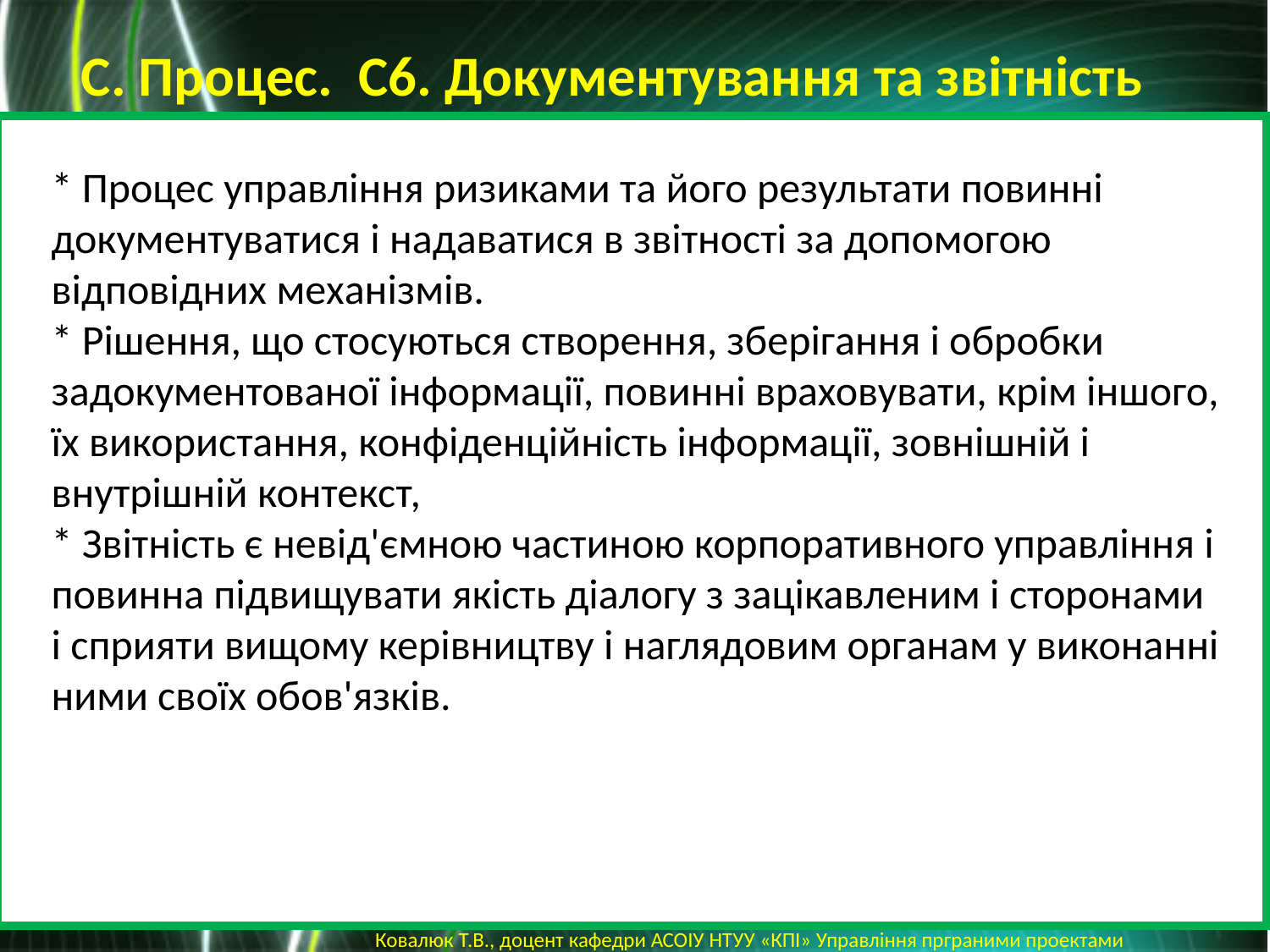

С. Процес.  С6. Документування та звітність
* Процес управління ризиками та його результати повинні документуватися і надаватися в звітності за допомогою відповідних механізмів.
* Рішення, що стосуються створення, зберігання і обробки задокументованої інформації, повинні враховувати, крім іншого, їх використання, конфіденційність інформації, зовнішній і внутрішній контекст,
* Звітність є невід'ємною частиною корпоративного управління і повинна підвищувати якість діалогу з зацікавленим і сторонами і сприяти вищому керівництву і наглядовим органам у виконанні ними своїх обов'язків.